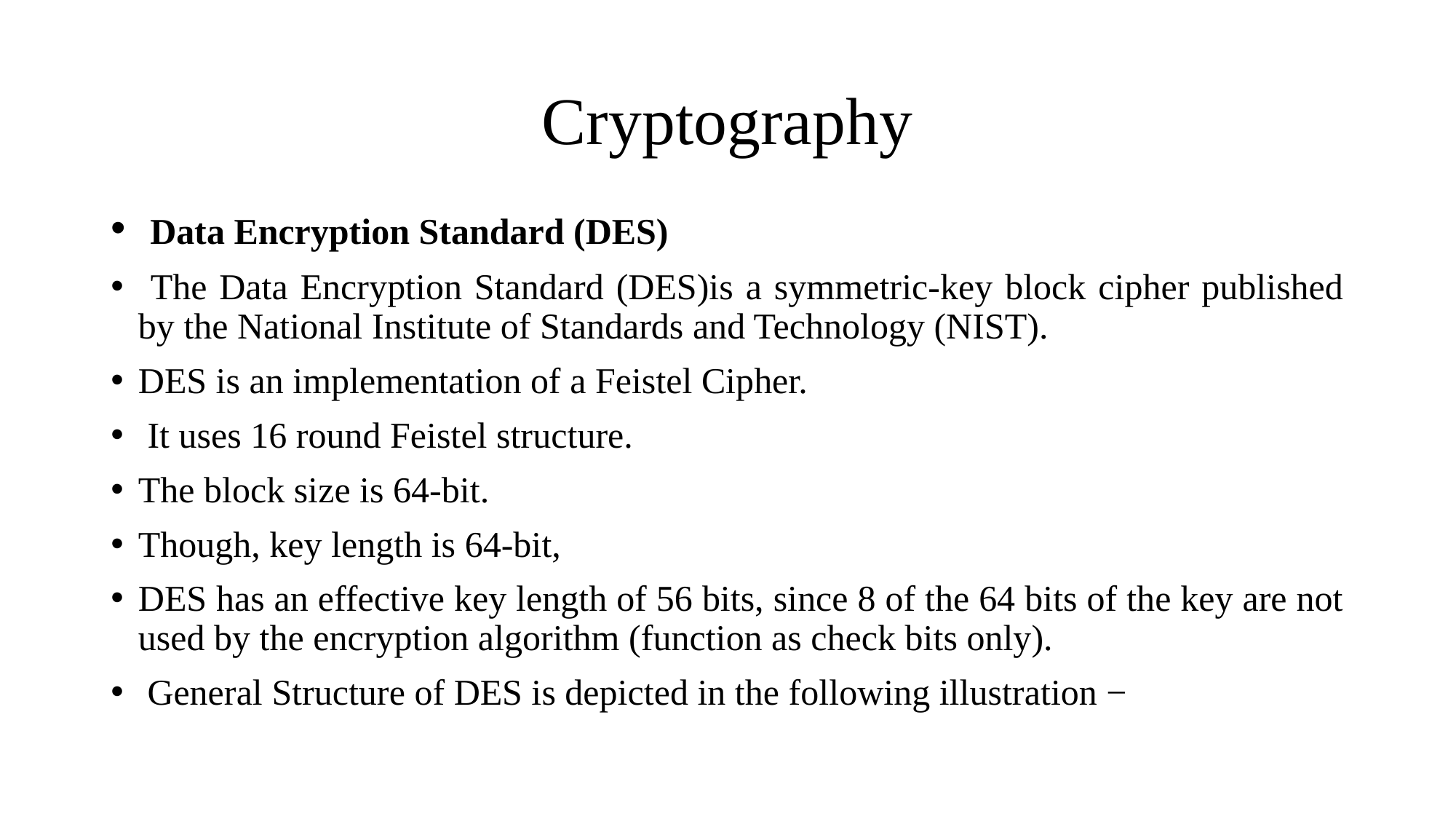

# Cryptography
 Data Encryption Standard (DES)
 The Data Encryption Standard (DES)is a symmetric-key block cipher published by the National Institute of Standards and Technology (NIST).
DES is an implementation of a Feistel Cipher.
 It uses 16 round Feistel structure.
The block size is 64-bit.
Though, key length is 64-bit,
DES has an effective key length of 56 bits, since 8 of the 64 bits of the key are not used by the encryption algorithm (function as check bits only).
 General Structure of DES is depicted in the following illustration −